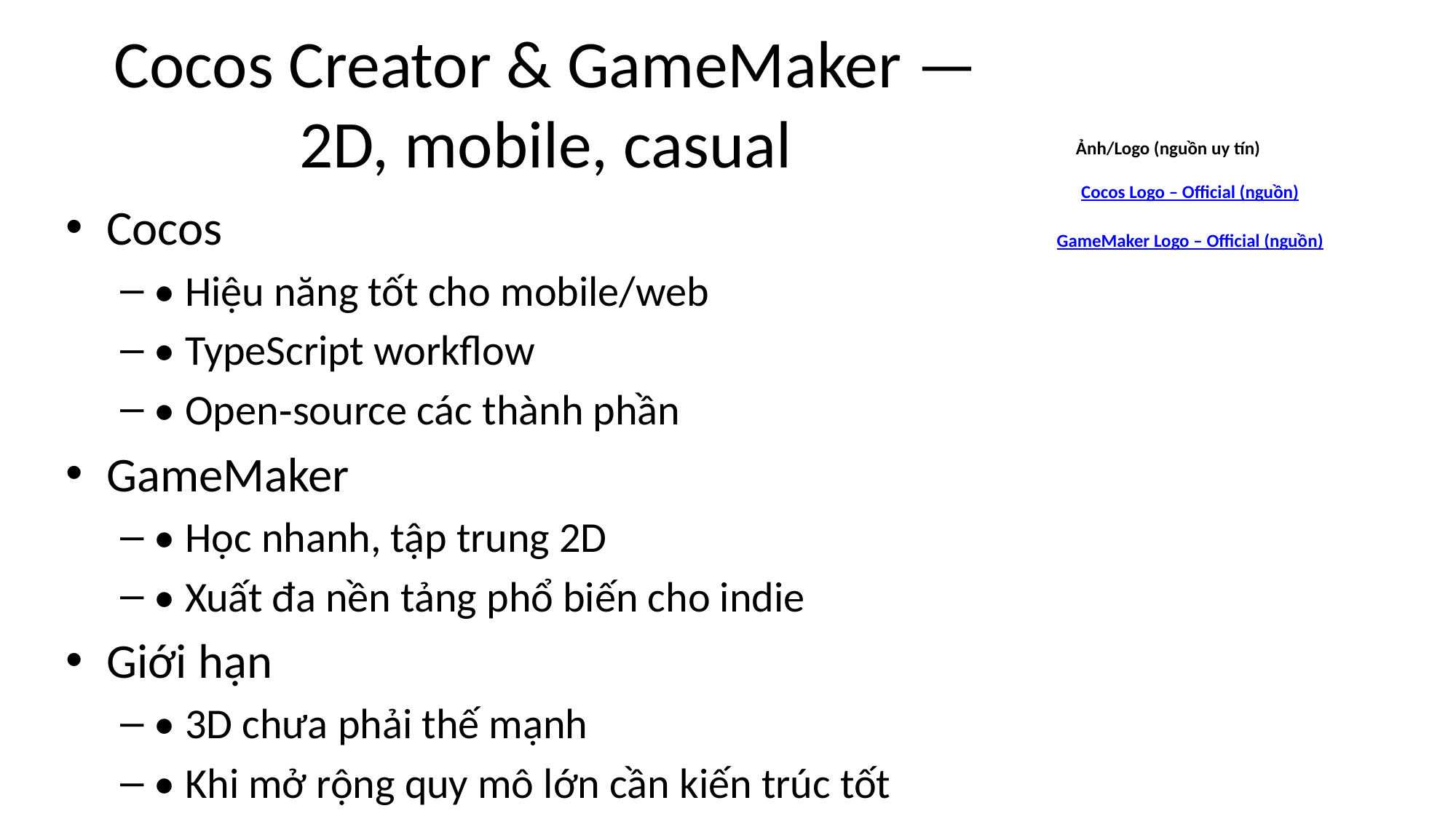

# Cocos Creator & GameMaker — 2D, mobile, casual
Ảnh/Logo (nguồn uy tín)
Cocos Logo – Official (nguồn)
Cocos
• Hiệu năng tốt cho mobile/web
• TypeScript workflow
• Open‑source các thành phần
GameMaker
• Học nhanh, tập trung 2D
• Xuất đa nền tảng phổ biến cho indie
Giới hạn
• 3D chưa phải thế mạnh
• Khi mở rộng quy mô lớn cần kiến trúc tốt
GameMaker Logo – Official (nguồn)